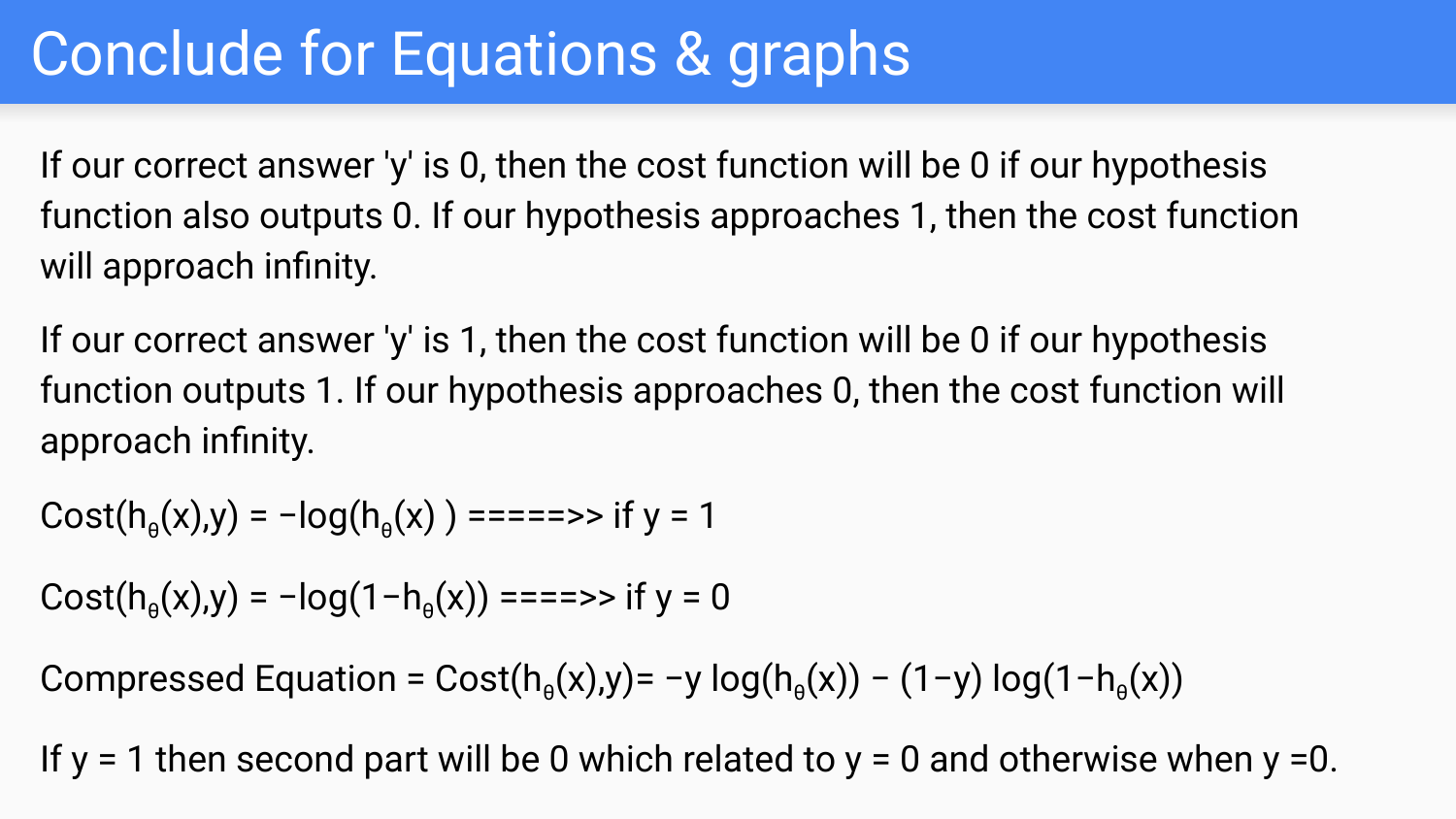

# Conclude for Equations & graphs
If our correct answer 'y' is 0, then the cost function will be 0 if our hypothesis function also outputs 0. If our hypothesis approaches 1, then the cost function will approach infinity.
If our correct answer 'y' is 1, then the cost function will be 0 if our hypothesis function outputs 1. If our hypothesis approaches 0, then the cost function will approach infinity.
Cost(hθ(x),y) = −log⁡(hθ(x) ) =====>> if y = 1
Cost(hθ(x),y) = −log⁡(1−hθ(x)) ====>> if y = 0
Compressed Equation = Cost(hθ(x),y)= −y log⁡(hθ(x)) − (1−y) log⁡(1−hθ(x))
If y = 1 then second part will be 0 which related to y = 0 and otherwise when y =0.